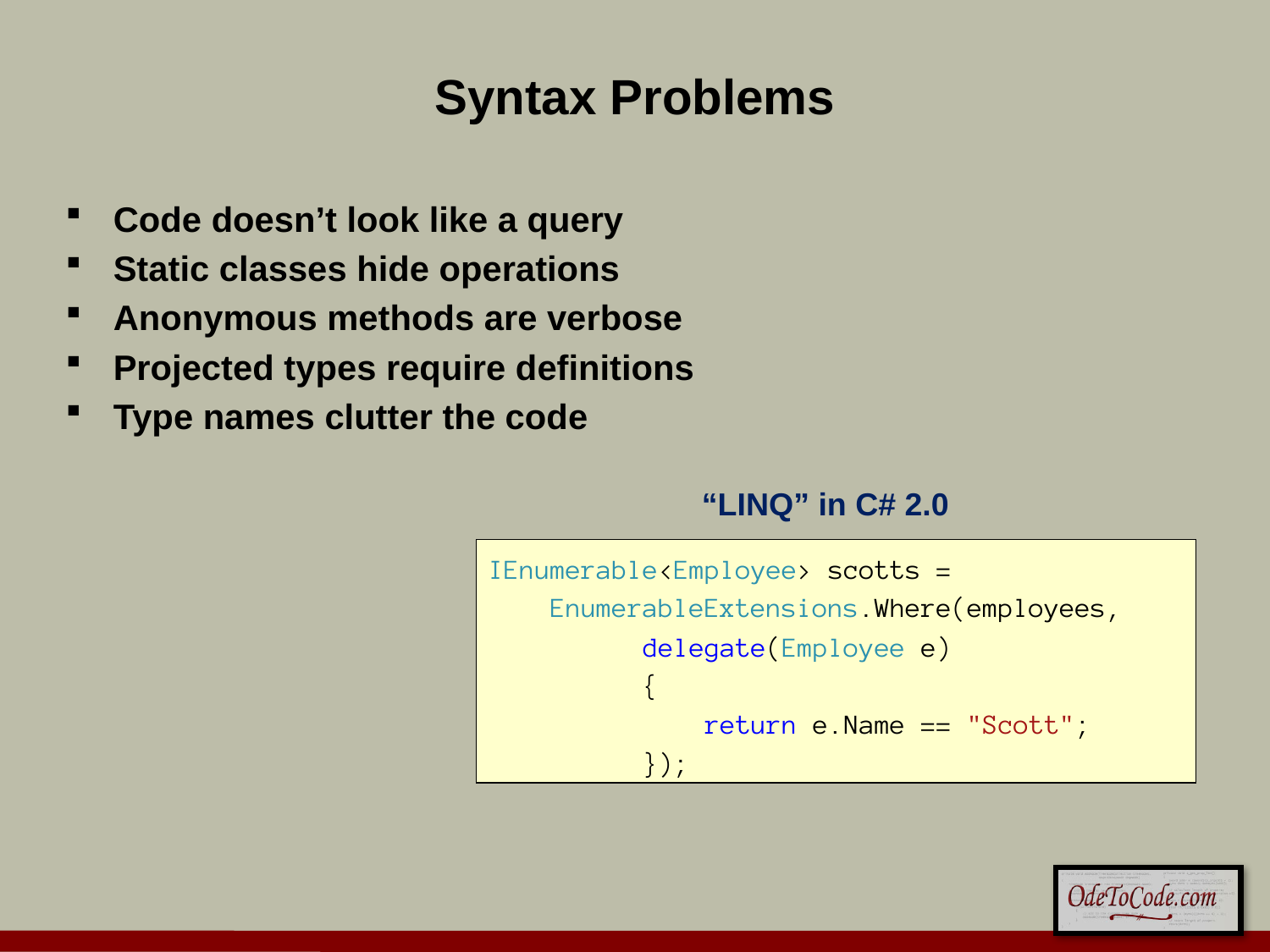

# Syntax Problems
Code doesn’t look like a query
Static classes hide operations
Anonymous methods are verbose
Projected types require definitions
Type names clutter the code

“LINQ” in C# 2.0
IEnumerable<Employee> scotts =
    EnumerableExtensions.Where(employees,
          delegate(Employee e)
          {
              return e.Name == "Scott";
          });